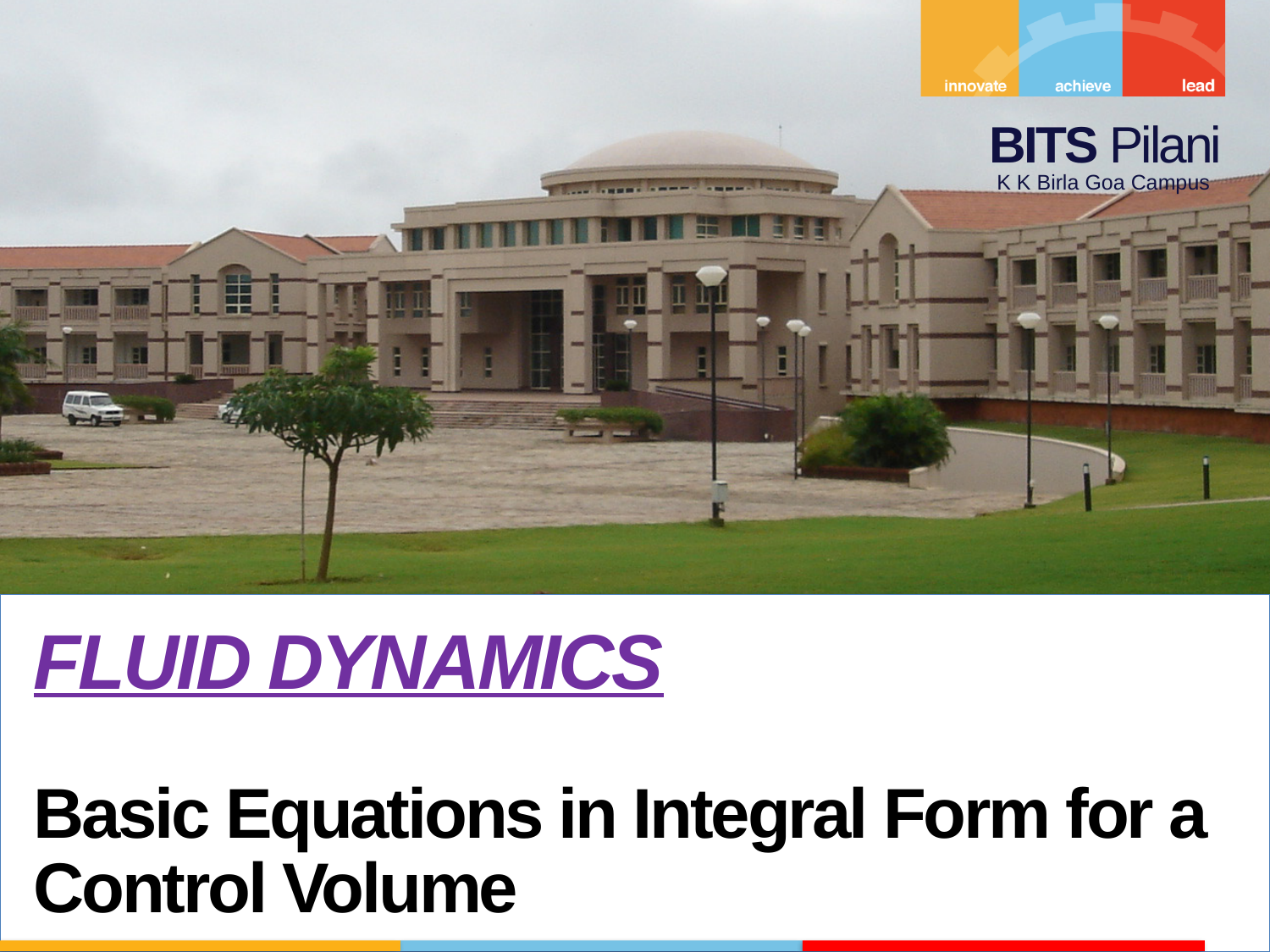

FLUID DYNAMICS

Basic Equations in Integral Form for a Control Volume